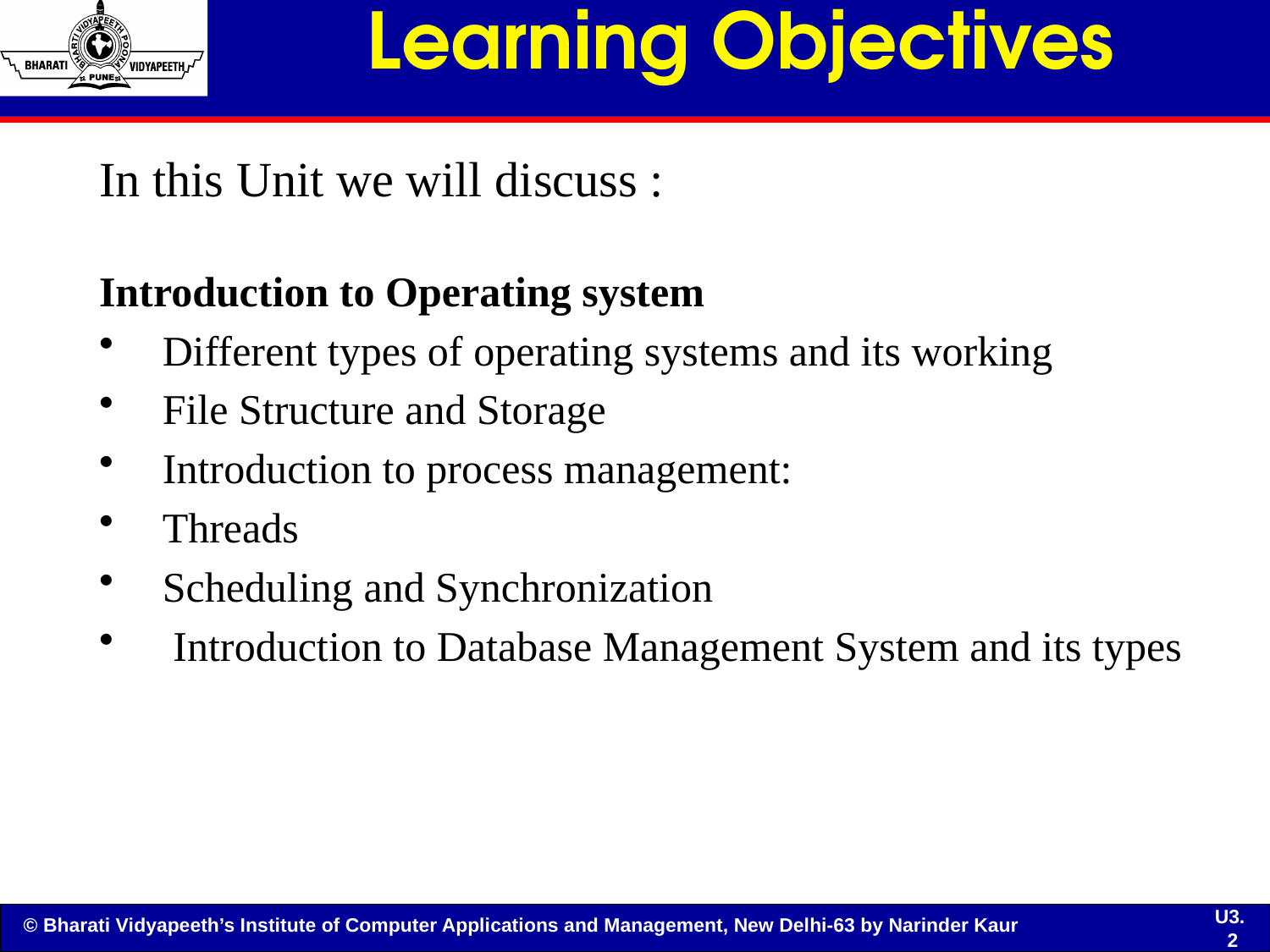

# Learning Objectives
In this Unit we will discuss :

Introduction to Operating system
Different types of operating systems and its working
File Structure and Storage
Introduction to process management:
Threads
Scheduling and Synchronization
 Introduction to Database Management System and its types